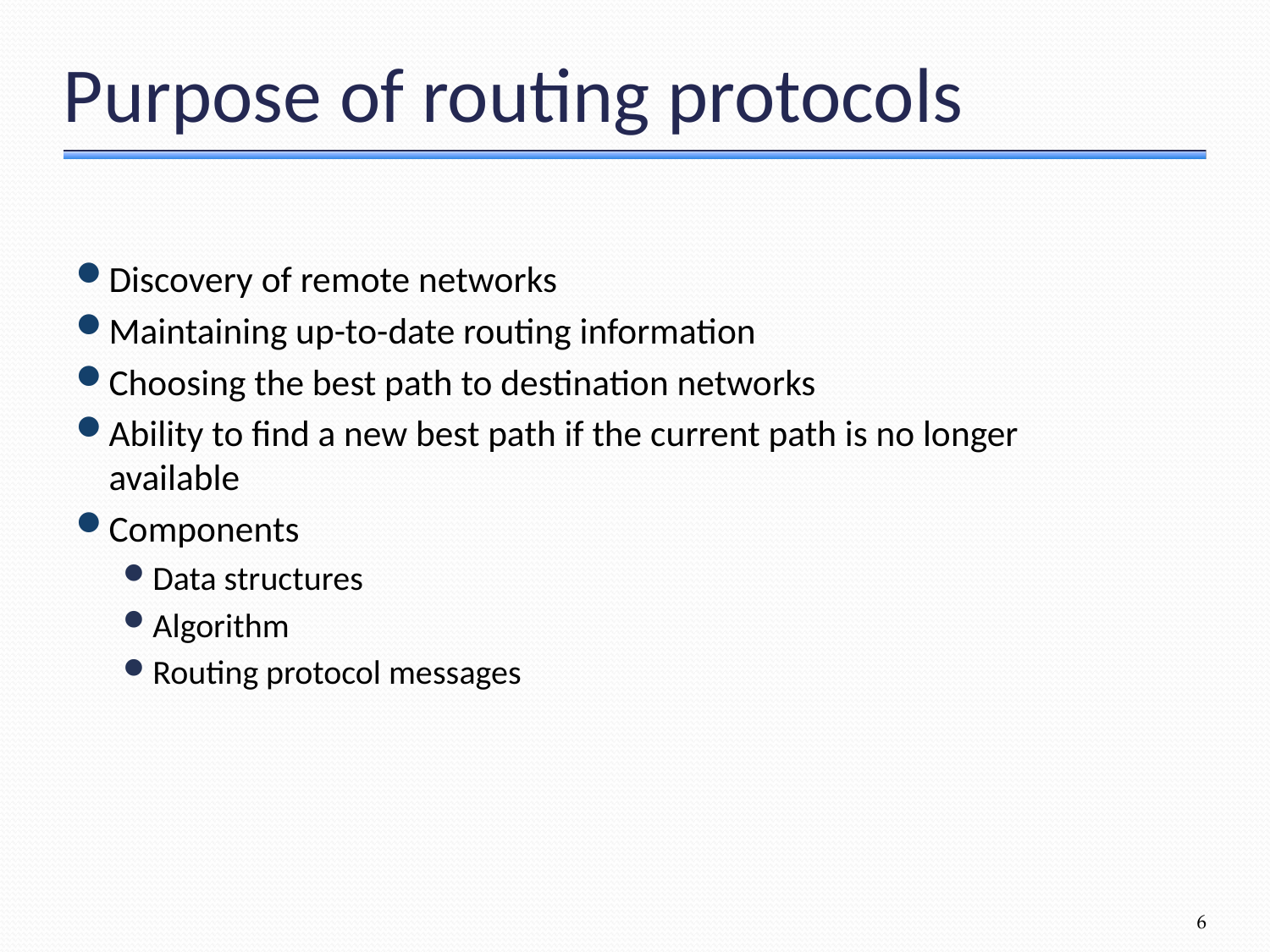

# Purpose of routing protocols
Discovery of remote networks
Maintaining up-to-date routing information
Choosing the best path to destination networks
Ability to find a new best path if the current path is no longer available
Components
Data structures
Algorithm
Routing protocol messages
6